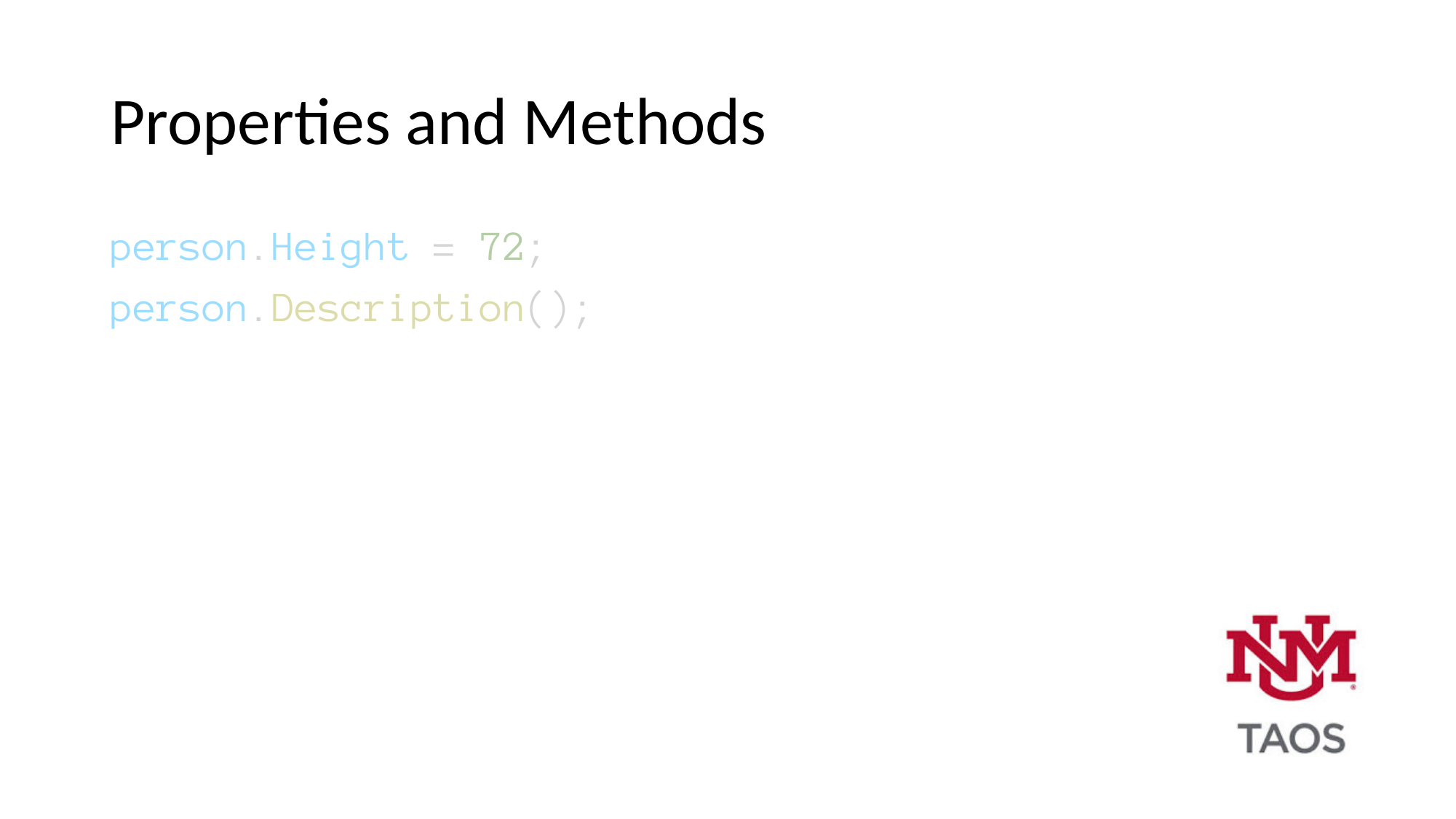

# Properties and Methods
person.Height = 72;
person.Description();